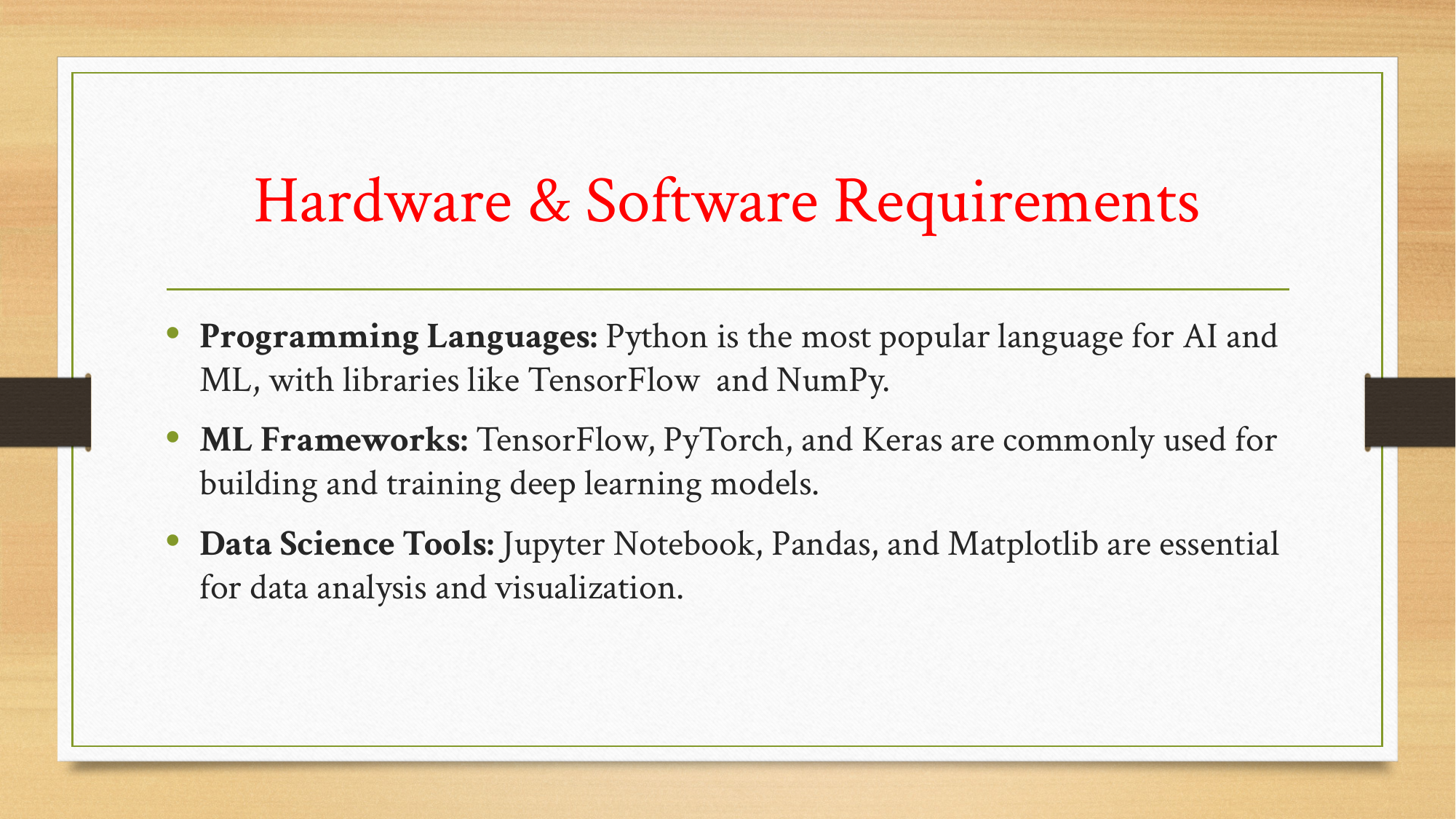

# Hardware & Software Requirements
Programming Languages: Python is the most popular language for AI and ML, with libraries like TensorFlow  and NumPy.
ML Frameworks: TensorFlow, PyTorch, and Keras are commonly used for building and training deep learning models.
Data Science Tools: Jupyter Notebook, Pandas, and Matplotlib are essential for data analysis and visualization.